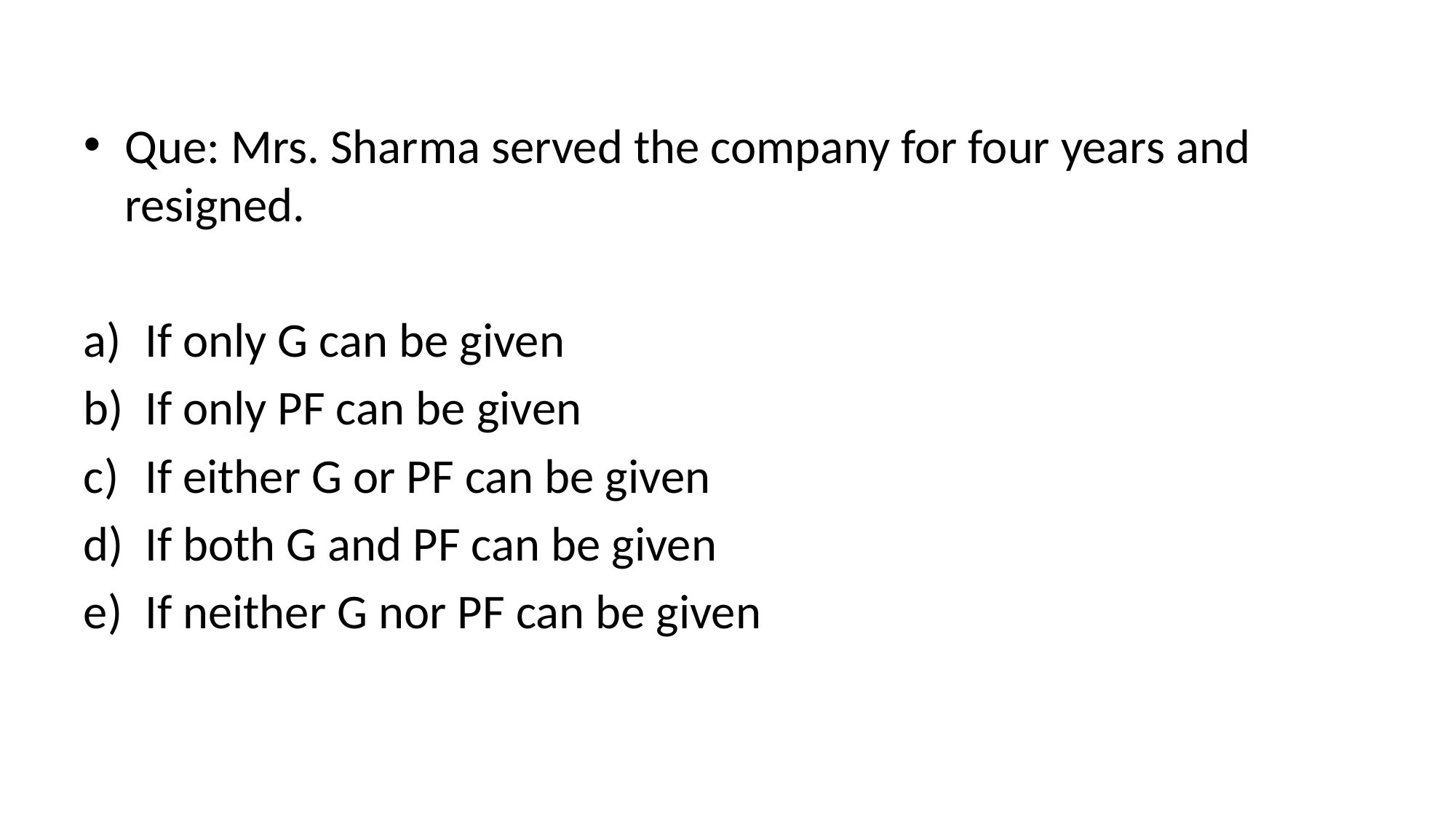

Que: Mrs. Sharma served the company for four years and resigned.

If only G can be given
If only PF can be given
If either G or PF can be given
If both G and PF can be given
If neither G nor PF can be given